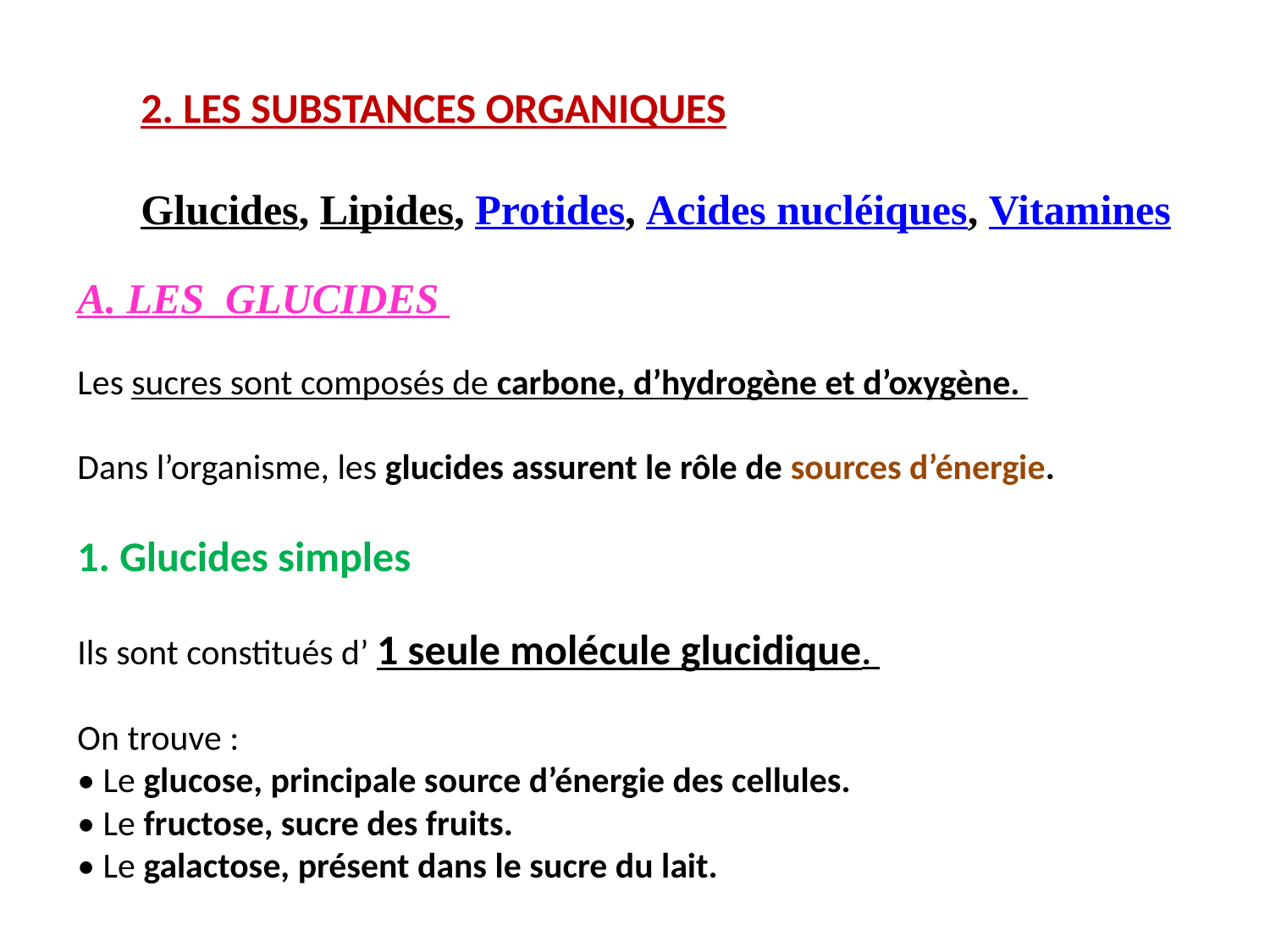

2. LES SUBSTANCES ORGANIQUES

Glucides, Lipides, Protides, Acides nucléiques, Vitamines

A. LES  GLUCIDES

Les sucres sont composés de carbone, d’hydrogène et d’oxygène.

Dans l’organisme, les glucides assurent le rôle de sources d’énergie.

1. Glucides simples

Ils sont constitués d’ 1 seule molécule glucidique.

On trouve :
• Le glucose, principale source d’énergie des cellules.
• Le fructose, sucre des fruits.
• Le galactose, présent dans le sucre du lait.